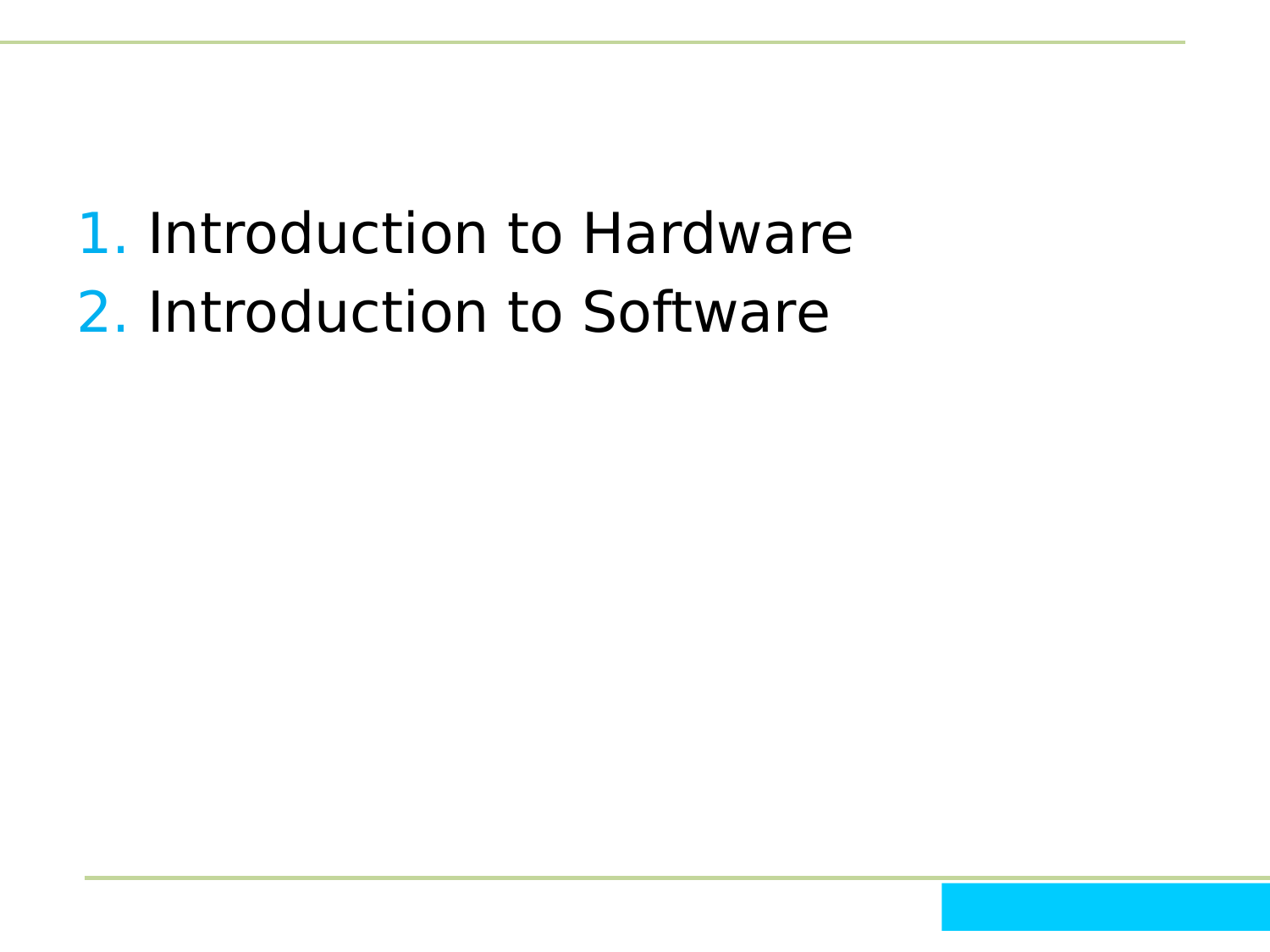

#
Introduction to Hardware
Introduction to Software